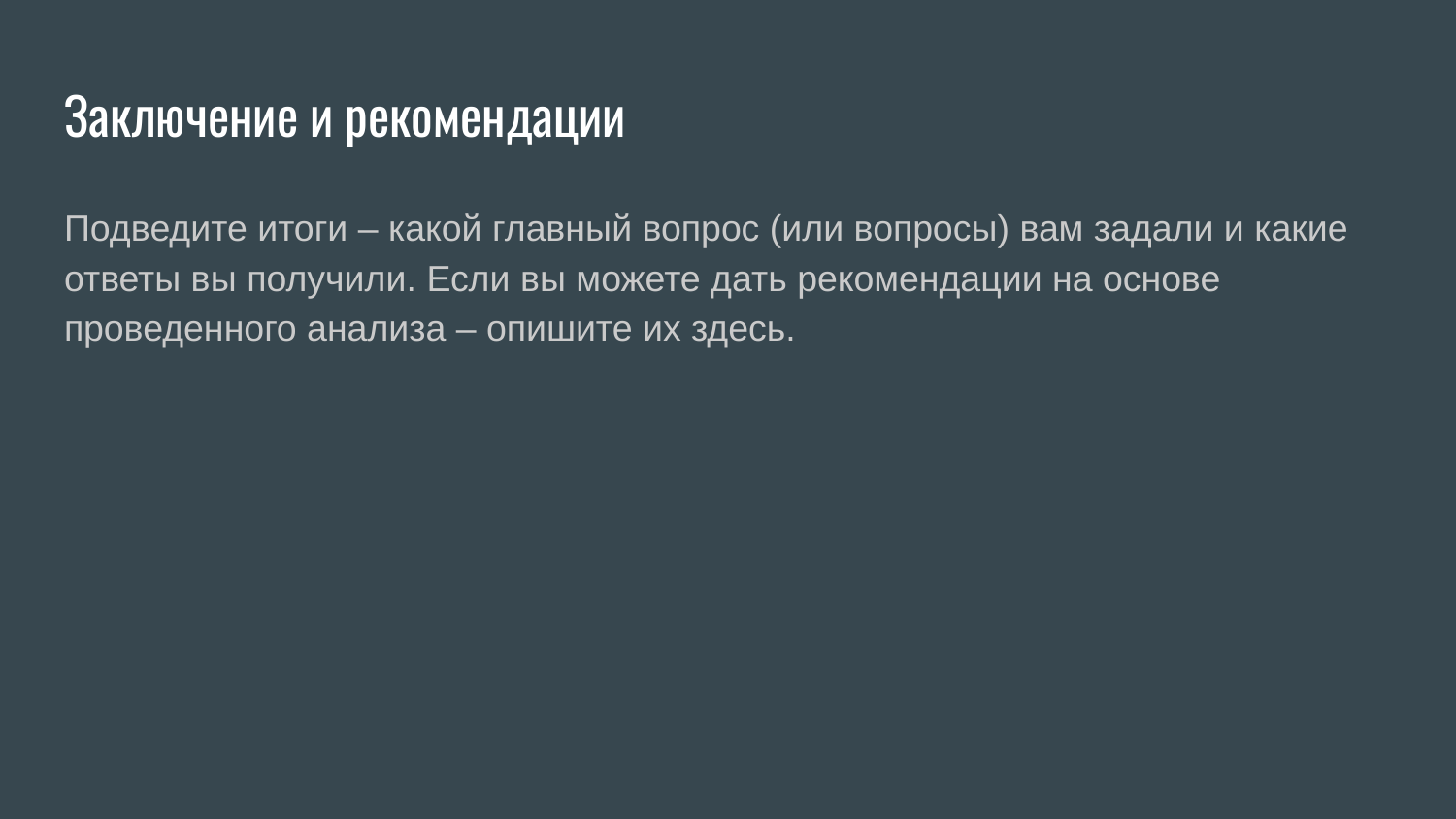

# Заключение и рекомендации
Подведите итоги – какой главный вопрос (или вопросы) вам задали и какие ответы вы получили. Если вы можете дать рекомендации на основе проведенного анализа – опишите их здесь.